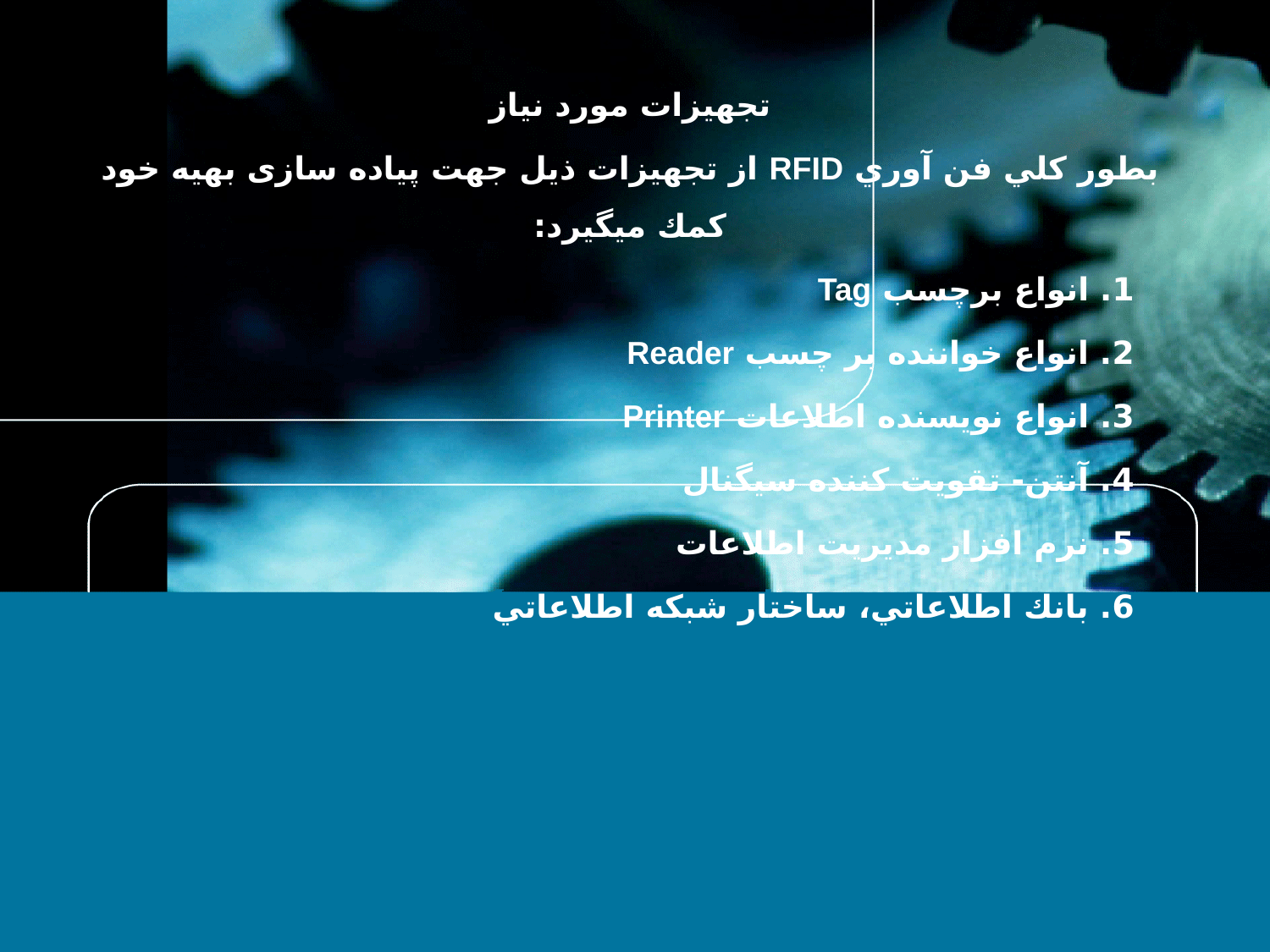

تجهيزات مورد نياز
بطور كلي فن آوري RFID از تجهيزات ذيل جهت پياده سازی بهيه خود كمك ميگيرد:
1. انواع برچسب Tag
2. انواع خواننده بر چسب Reader
3. انواع نويسنده اطلاعات Printer
4. آنتن- تقويت كننده سيگنال
5. نرم افزار مديريت اطلاعات
6. بانك اطلاعاتي، ساختار شبكه اطلاعاتي